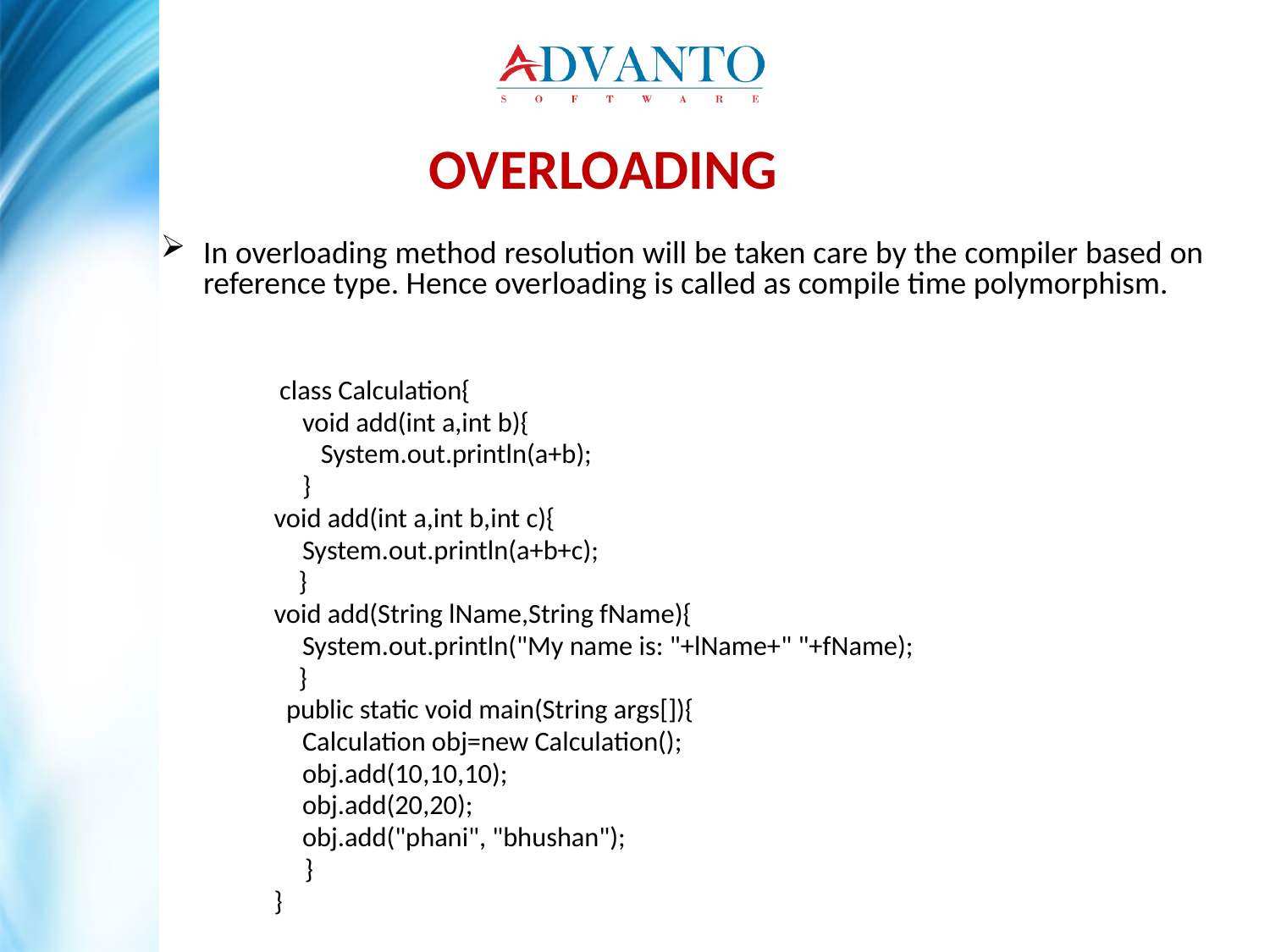

OVERLOADING
In overloading method resolution will be taken care by the compiler based on reference type. Hence overloading is called as compile time polymorphism.

 class Calculation{
	void add(int a,int b){
	   System.out.println(a+b);
	}
void add(int a,int b,int c){
    	System.out.println(a+b+c);
    }
void add(String lName,String fName){
    	System.out.println("My name is: "+lName+" "+fName);
    }
  public static void main(String args[]){
    	Calculation obj=new Calculation();
    	obj.add(10,10,10);
    	obj.add(20,20);
    	obj.add("phani", "bhushan");
     }
}